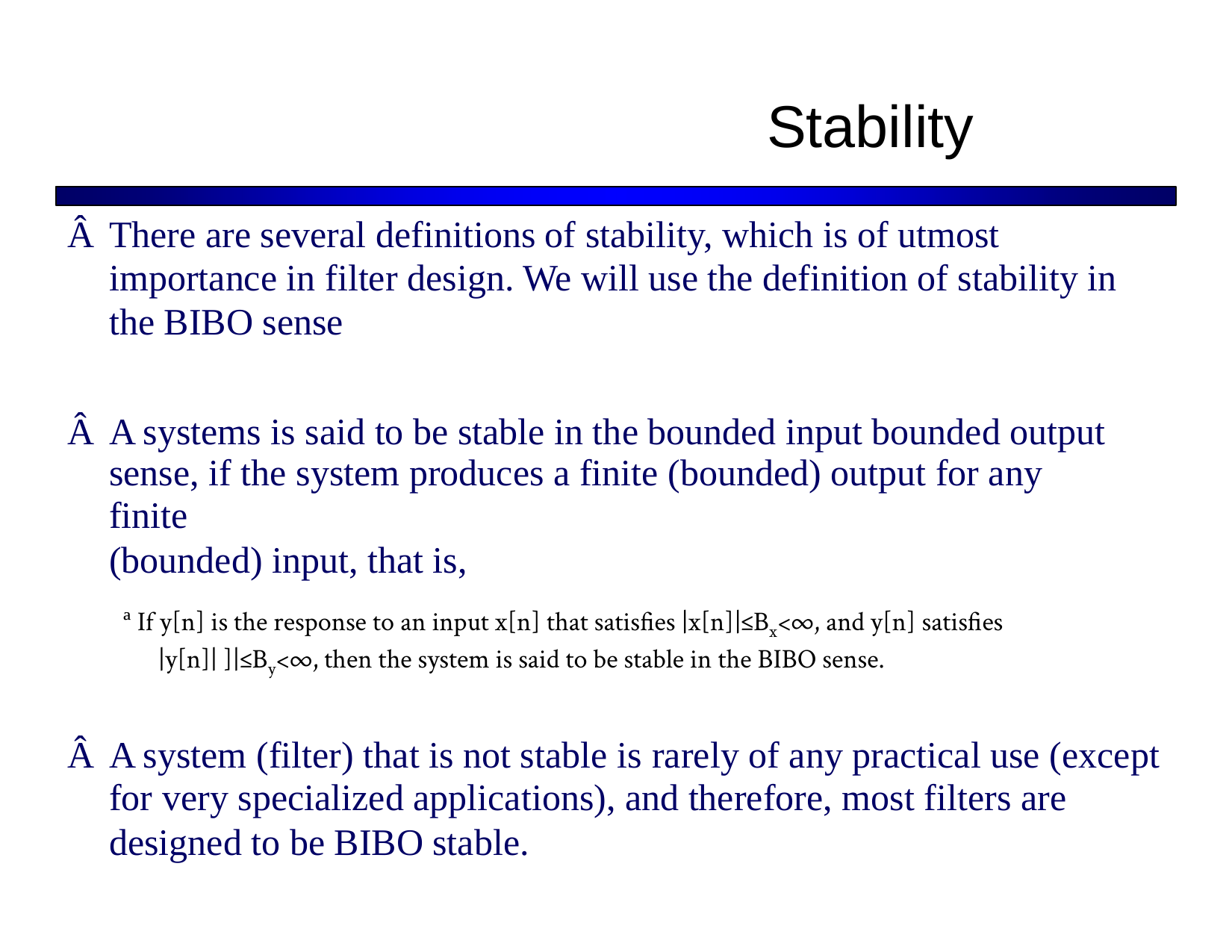

Stability

Â There are several definitions of stability, which is of utmost
importance in filter design. We will use the definition of stability in the BIBO sense
Â A systems is said to be stable in the bounded input bounded output
sense, if the system produces a finite (bounded) output for any finite
(bounded) input, that is,
ª If y[n] is the response to an input x[n] that satisfies |x[n]|≤Bx<∞, and y[n] satisfies
|y[n]| ]|≤By<∞, then the system is said to be stable in the BIBO sense.
Â A system (filter) that is not stable is rarely of any practical use (except
for very specialized applications), and therefore, most filters are designed to be BIBO stable.